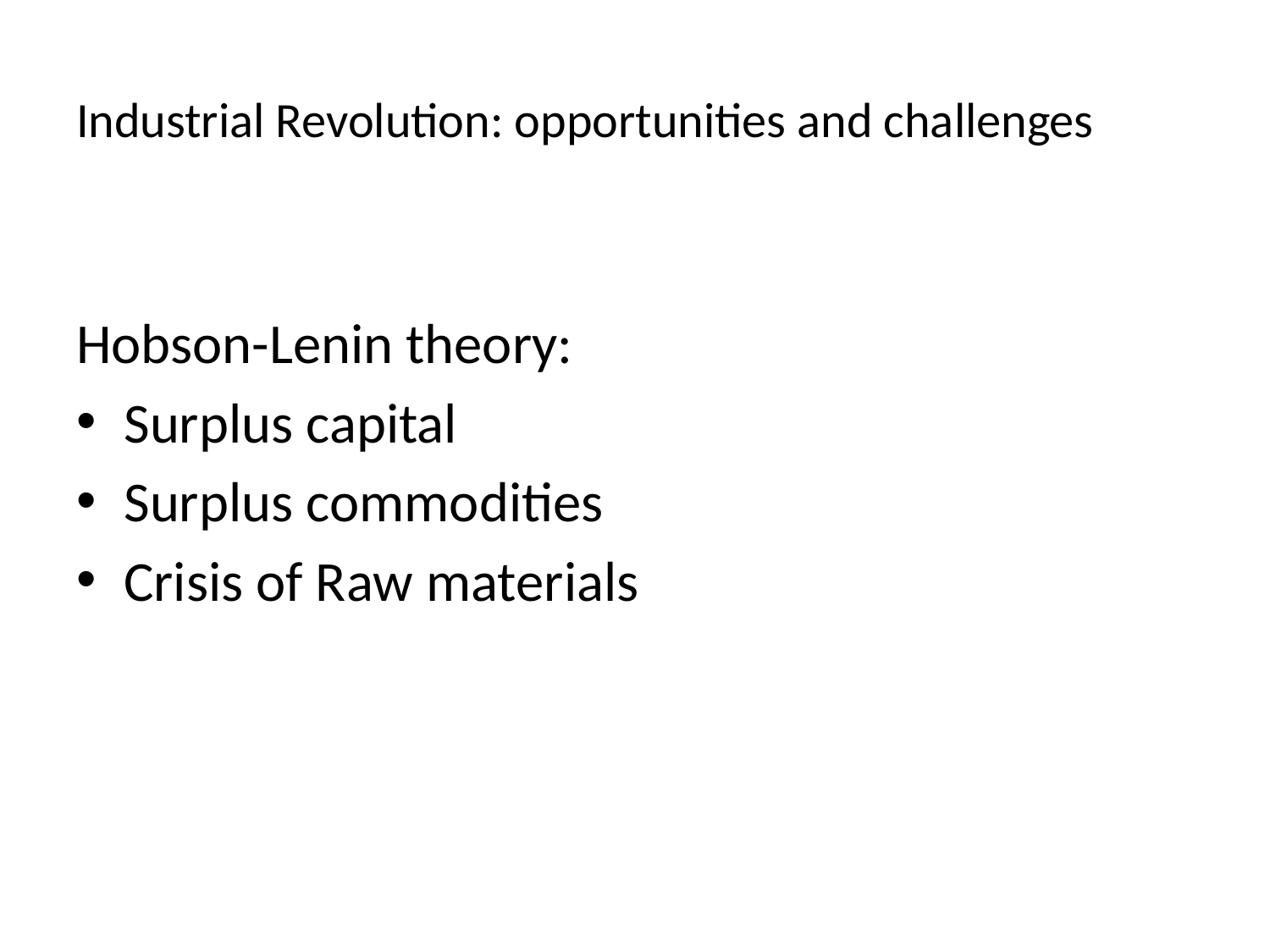

# Industrial Revolution: opportunities and challenges

Hobson-Lenin theory:
Surplus capital
Surplus commodities
Crisis of Raw materials